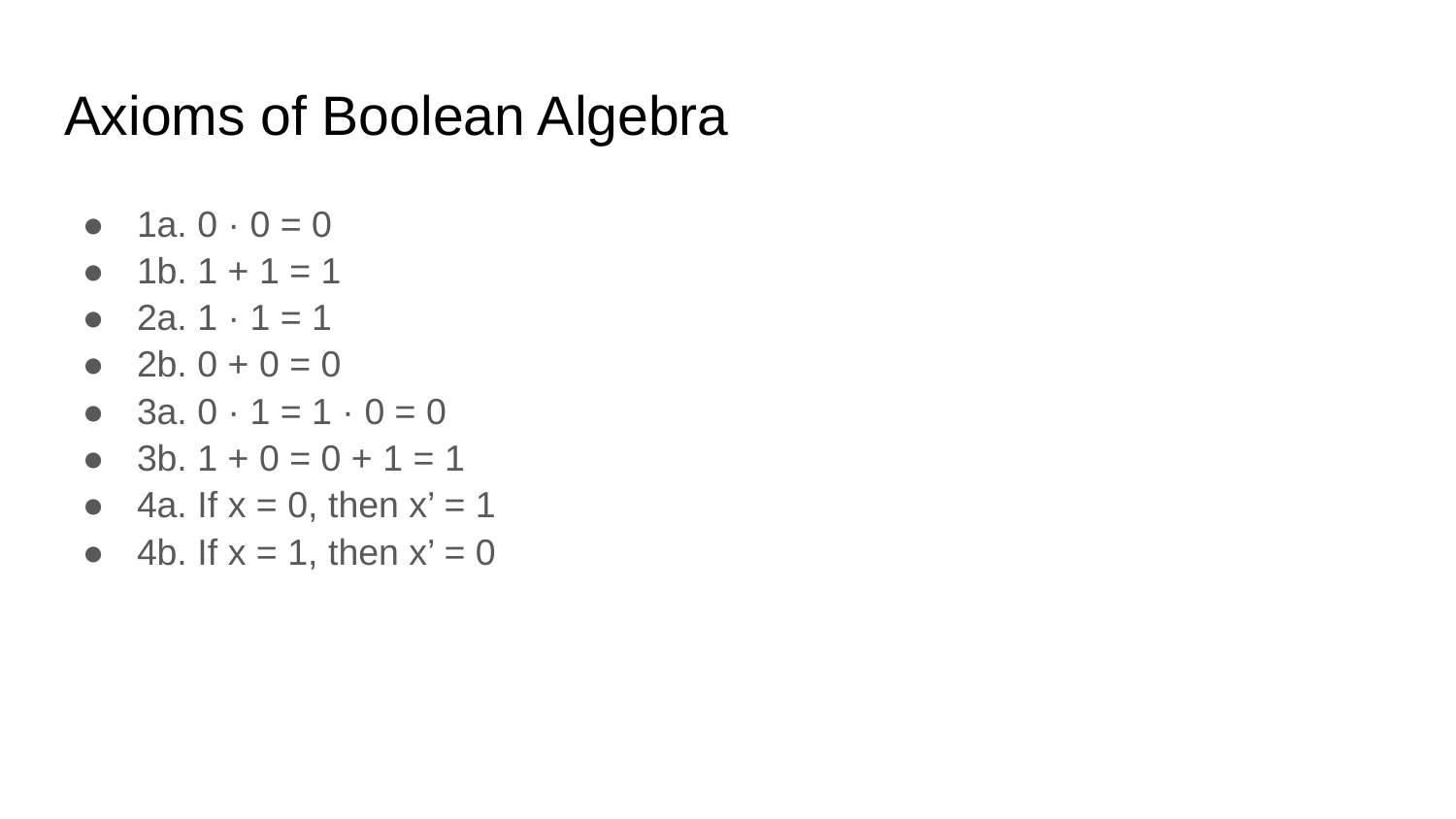

# Axioms of Boolean Algebra
1a. 0 · 0 = 0
1b. 1 + 1 = 1
2a. 1 · 1 = 1
2b. 0 + 0 = 0
3a. 0 · 1 = 1 · 0 = 0
3b. 1 + 0 = 0 + 1 = 1
4a. If x = 0, then x’ = 1
4b. If x = 1, then x’ = 0